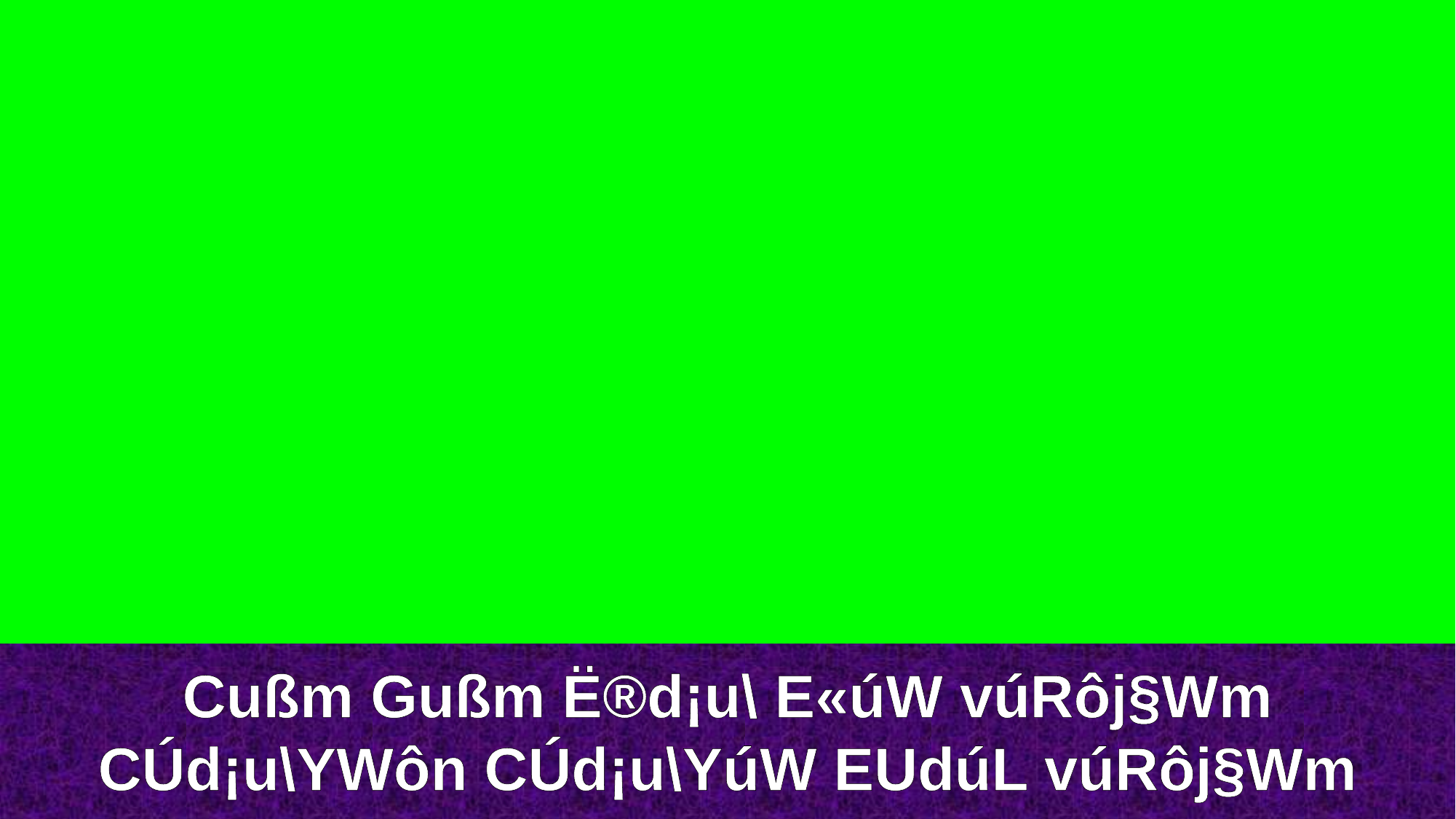

Cußm Gußm Ë®d¡u\ E«úW vúRôj§Wm
CÚd¡u\YWôn CÚd¡u\YúW EUdúL vúRôj§Wm